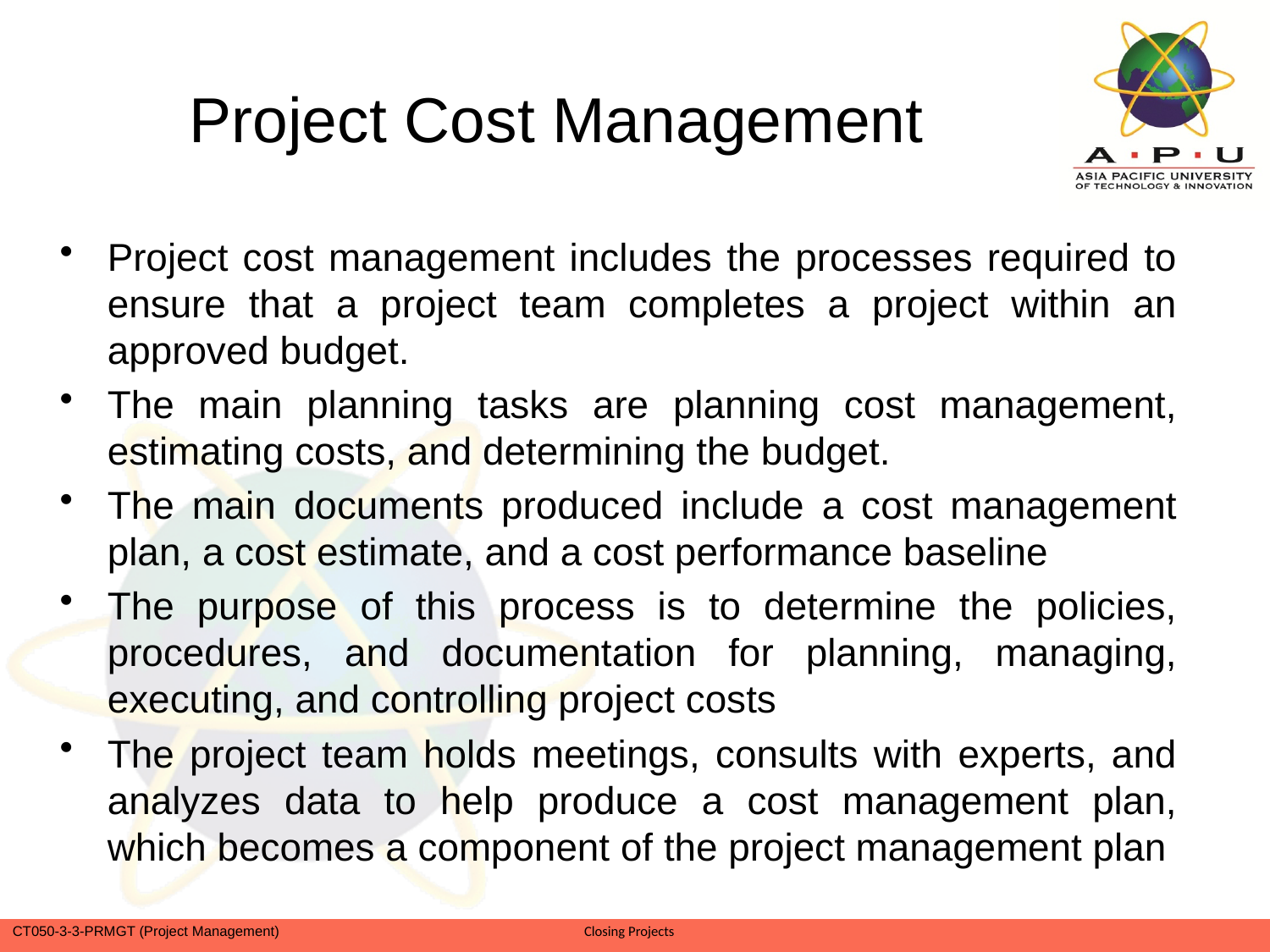

# Project Cost Management
Project cost management includes the processes required to ensure that a project team completes a project within an approved budget.
The main planning tasks are planning cost management, estimating costs, and determining the budget.
The main documents produced include a cost management plan, a cost estimate, and a cost performance baseline
The purpose of this process is to determine the policies, procedures, and documentation for planning, managing, executing, and controlling project costs
The project team holds meetings, consults with experts, and analyzes data to help produce a cost management plan, which becomes a component of the project management plan